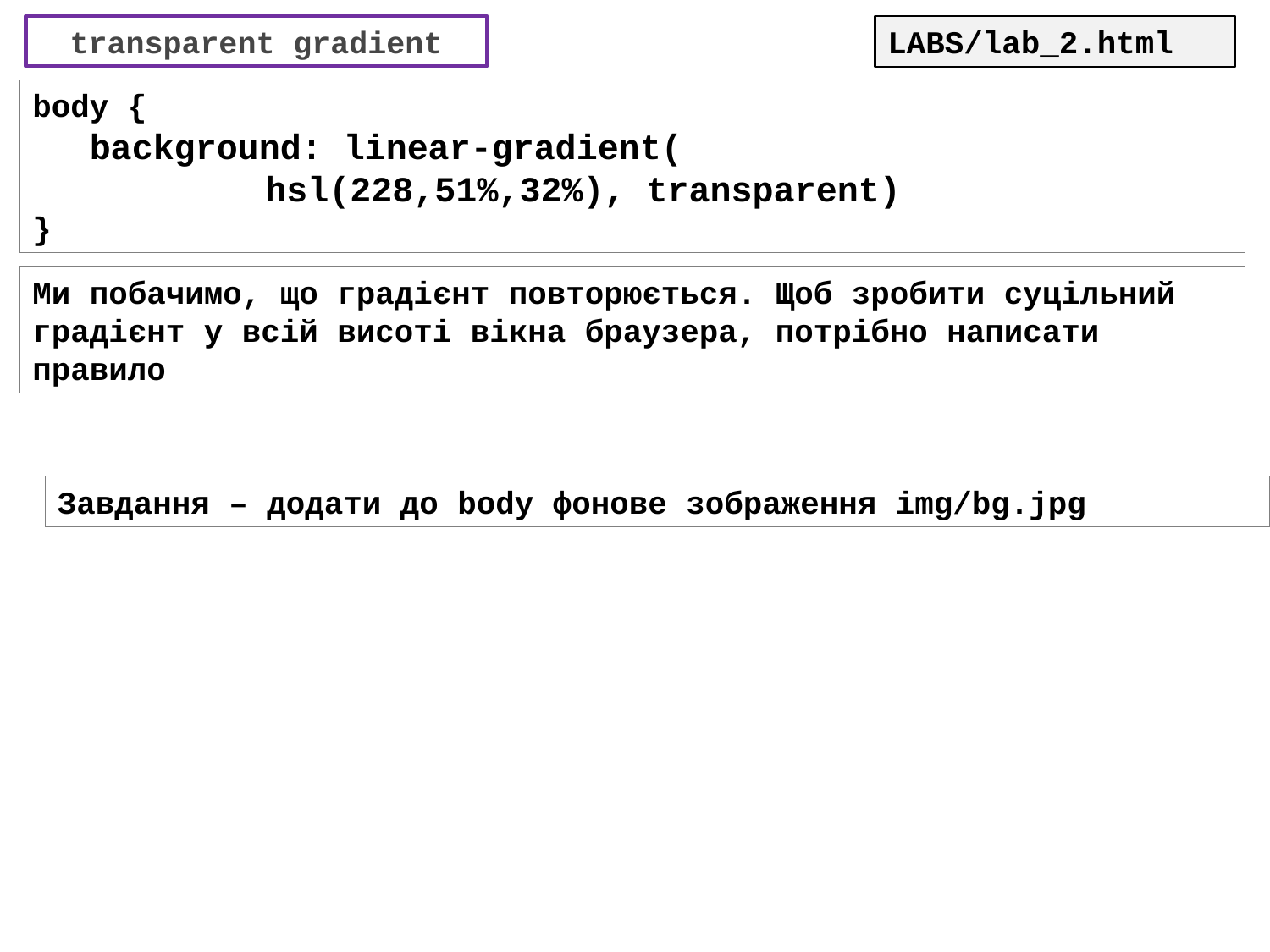

# transparent gradient
LABS/lab_2.html
body {
   background: linear-gradient(
           hsl(228,51%,32%), transparent)
}
Ми побачимо, що градієнт повторюється. Щоб зробити суцільний градієнт у всій висоті вікна браузера, потрібно написати правило
Завдання – додати до body фонове зображення img/bg.jpg